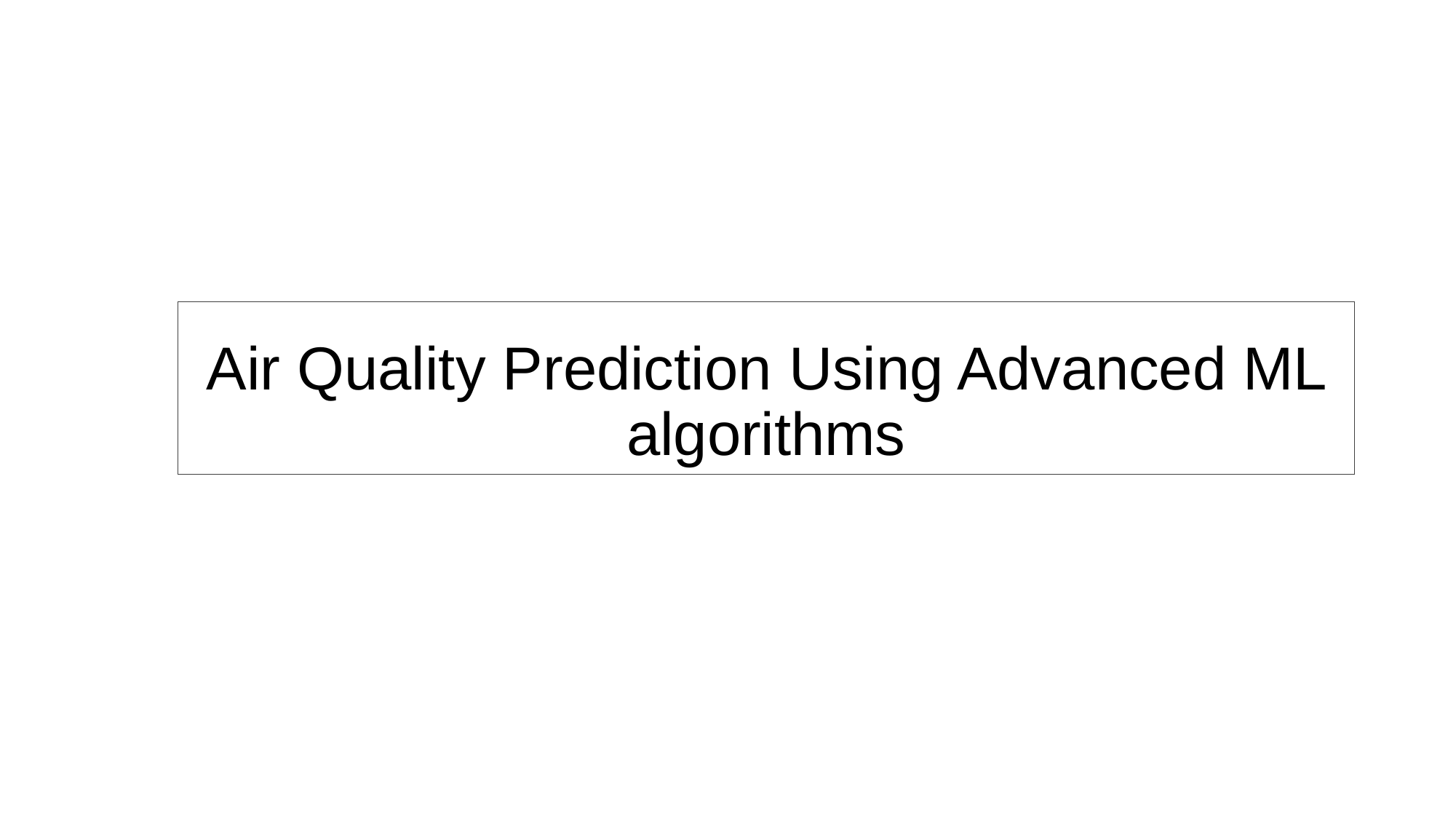

# Air Quality Prediction Using Advanced ML algorithms